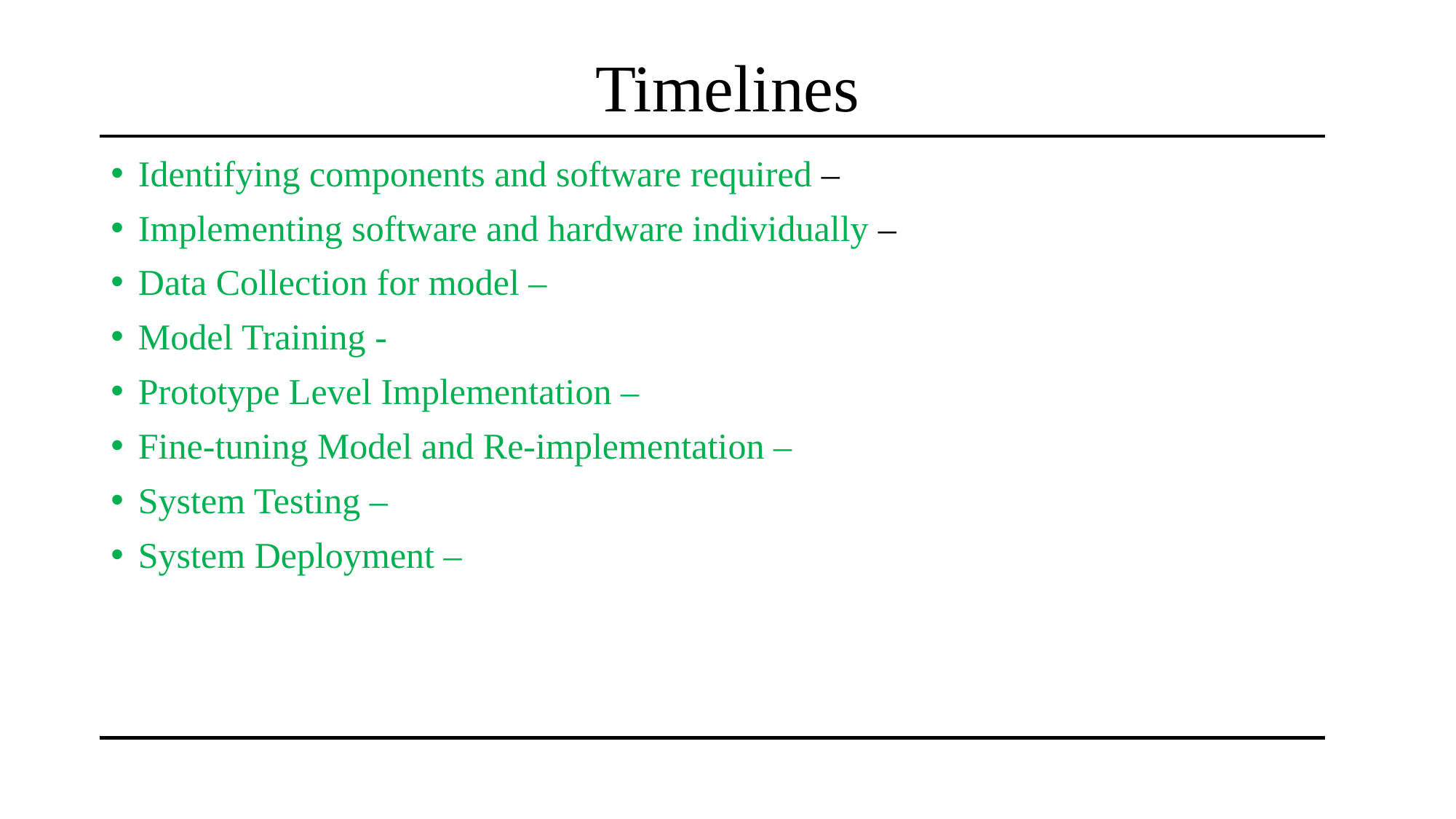

# Timelines
Identifying components and software required –
Implementing software and hardware individually –
Data Collection for model –
Model Training -
Prototype Level Implementation –
Fine-tuning Model and Re-implementation –
System Testing –
System Deployment –